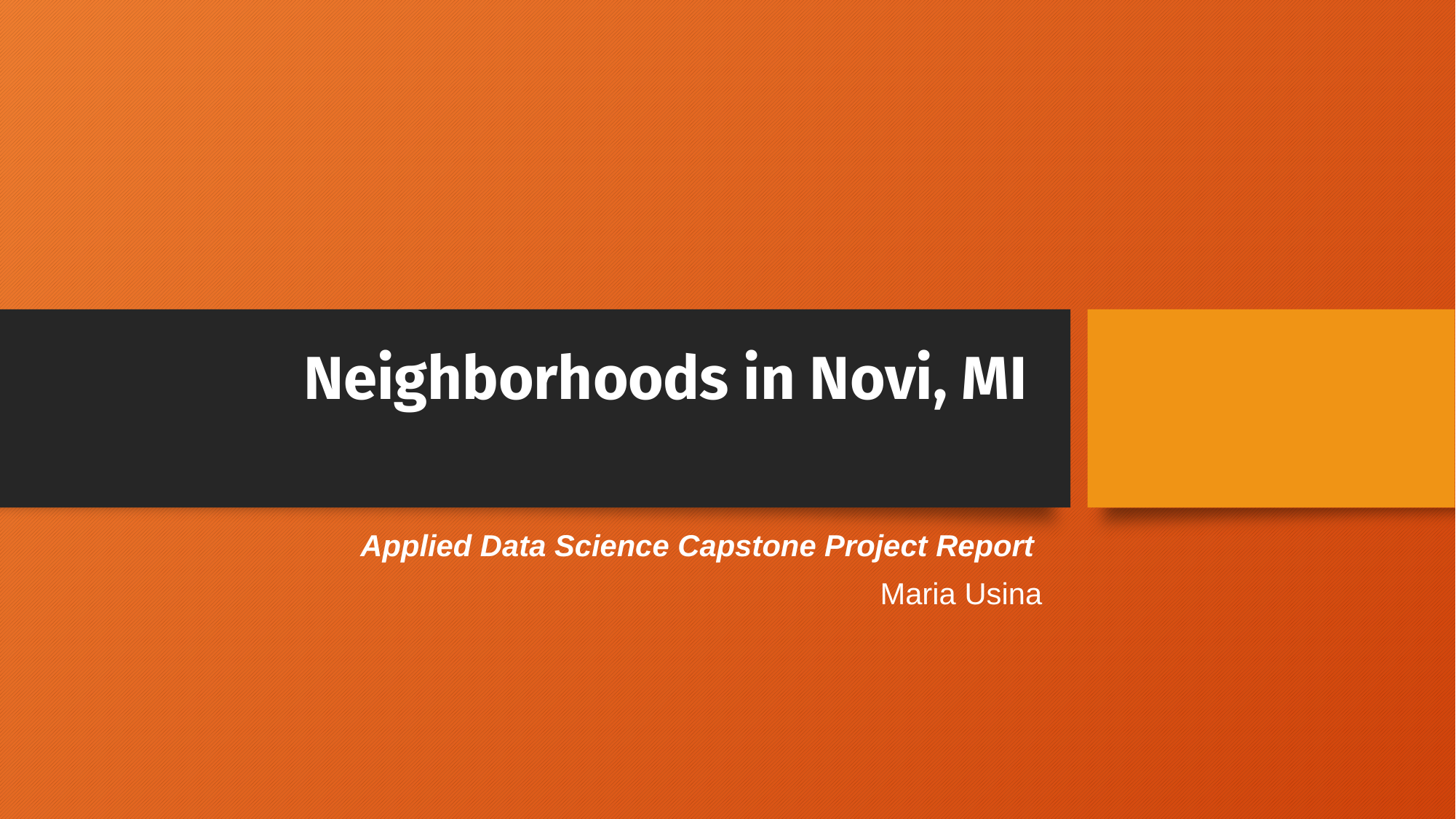

# Neighborhoods in Novi, MI
Applied Data Science Capstone Project Report
Maria Usina